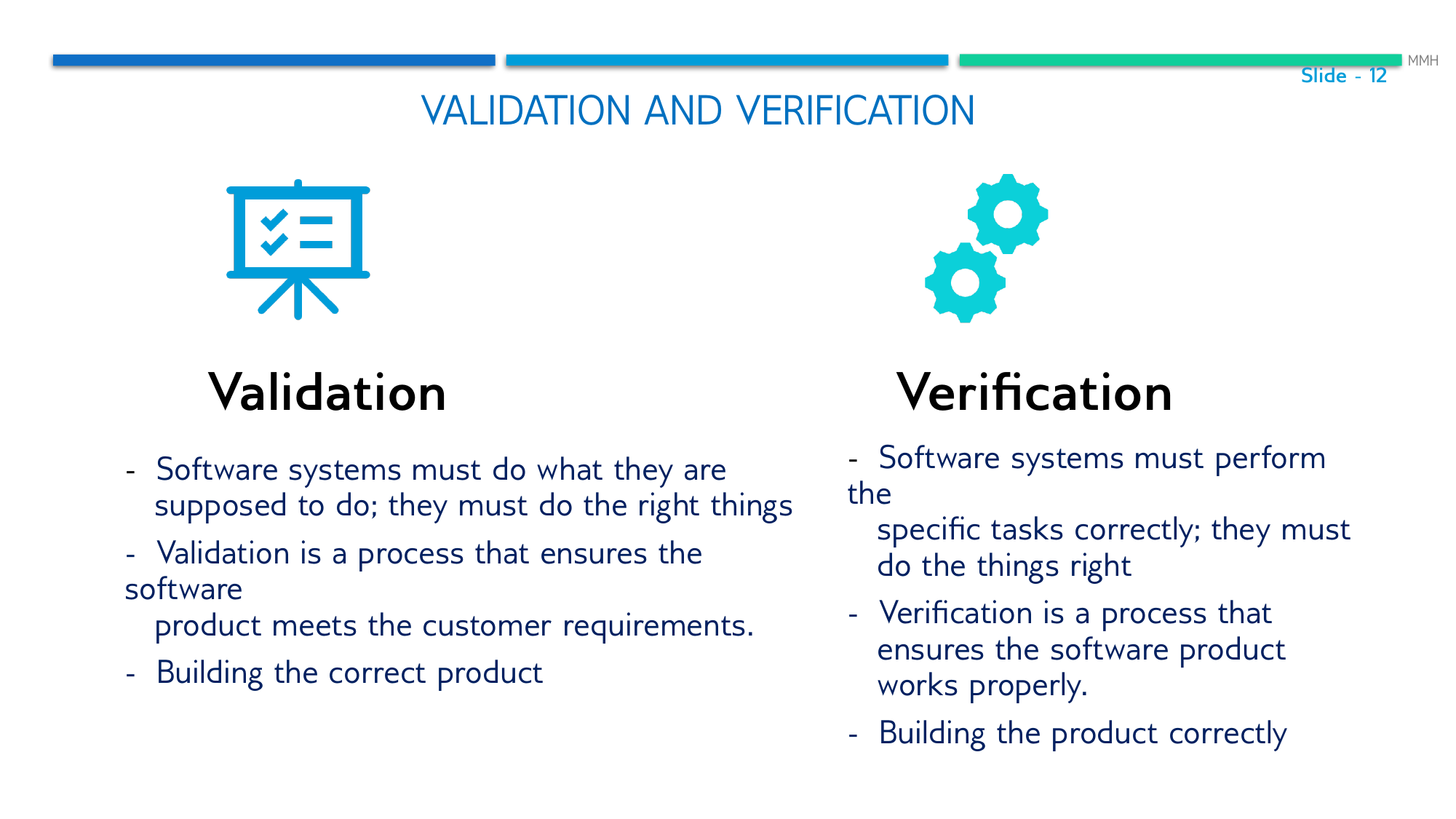

MMH
Slide - 12
Validation and Verification
Validation
-  Software systems must do what they are
   supposed to do; they must do the right things
-  Validation is a process that ensures the software
   product meets the customer requirements.
-  Building the correct product
Verification
-  Software systems must perform the
   specific tasks correctly; they must
   do the things right
-  Verification is a process that
   ensures the software product
   works properly.
-  Building the product correctly